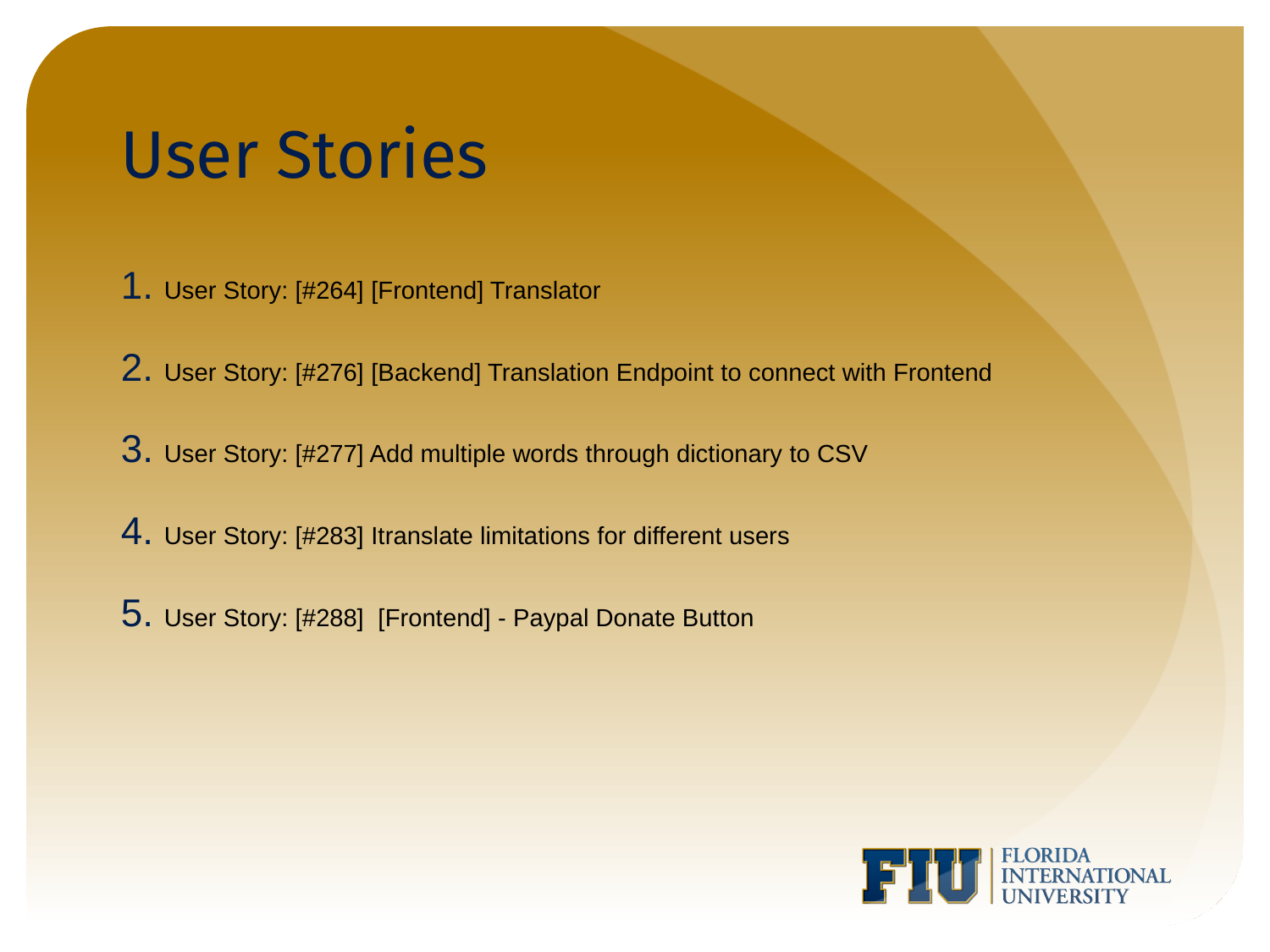

# User Stories
1. User Story: [#264] [Frontend] Translator
2. User Story: [#276] [Backend] Translation Endpoint to connect with Frontend
3. User Story: [#277] Add multiple words through dictionary to CSV
4. User Story: [#283] Itranslate limitations for different users
5. User Story: [#288]  [Frontend] - Paypal Donate Button